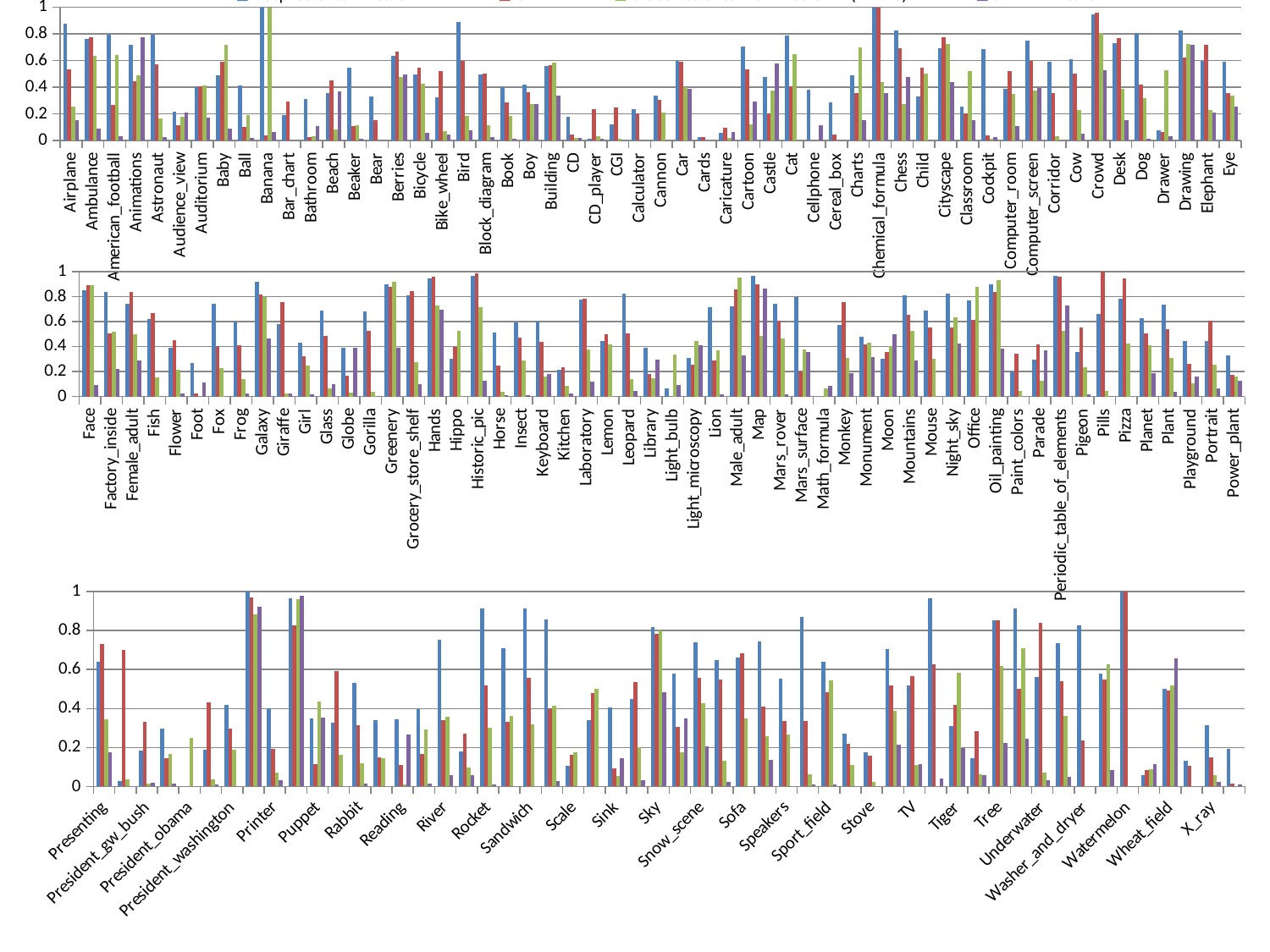

### Chart

| Category | DeepFeatures+LinearSVM | CNN | GlobalFeatures+NonLinearSVM (IMARS) | SIFTFV+LinearSVM |
|---|---|---|---|---|
| Airplane | 0.879359968247314 | 0.531650856240952 | 0.255120310923839 | 0.153896103896104 |
| Ambulance | 0.76243895422016 | 0.776500638569604 | 0.634920634920635 | 0.0911713734294379 |
| American_football | 0.791666666666667 | 0.264705882352941 | 0.639705882352941 | 0.0333333333333333 |
| Animations | 0.715816126970677 | 0.446256334261232 | 0.488563687322641 | 0.777784393654666 |
| Astronaut | 0.793446704810341 | 0.572066412256286 | 0.167583988666874 | 0.0238539445628998 |
| Audience_view | 0.216562366834106 | 0.115913947025646 | 0.179324894514768 | 0.212359272448192 |
| Auditorium | 0.402487546505829 | 0.404684587400762 | 0.411890854116866 | 0.17222427726239 |
| Baby | 0.491136324400649 | 0.590171012552666 | 0.716527275467149 | 0.0867507917867692 |
| Ball | 0.411298292576831 | 0.0996813371813372 | 0.189842015928972 | 0.0161290322580645 |
| Banana | 1.0 | 0.0389740173217855 | 1.0 | 0.0625 |
| Bar_chart | 0.193252281487576 | 0.29335522526942 | 0.0 | 0.0 |
| Bathroom | 0.312770568618626 | 0.0257740219402591 | 0.0342391304347826 | 0.111111111111111 |
| Beach | 0.357844273988274 | 0.449820386850387 | 0.0835501675537158 | 0.371491228070175 |
| Beaker | 0.544537111852132 | 0.106061514680526 | 0.111811975119429 | 0.0125 |
| Bear | 0.327667583644455 | 0.150309278350515 | 0.0 | 0.0 |
| Berries | 0.634242424242424 | 0.66856223008684 | 0.47813766069824 | 0.493465523986281 |
| Bicycle | 0.494720441595442 | 0.545334507042254 | 0.426315789473684 | 0.0588235294117647 |
| Bike_wheel | 0.325826328214032 | 0.521928005853224 | 0.0685425685425685 | 0.0434782608695652 |
| Bird | 0.888747648173916 | 0.596168115377551 | 0.18240639876157 | 0.0775245117899684 |
| Block_diagram | 0.498636850003464 | 0.501327022894187 | 0.11769992131301 | 0.0242966751918159 |
| Book | 0.402022159949142 | 0.283342052383889 | 0.185698087679012 | 0.0133333333333333 |
| Boy | 0.422242974303928 | 0.362506140790416 | 0.275746548034184 | 0.273717179400062 |
| Building | 0.558928404659717 | 0.567977956656841 | 0.584522469362164 | 0.336548598381492 |
| CD | 0.179036904241748 | 0.0451286261631089 | 0.0166666666666667 | 0.01853650639469 |
| CD_player | 0.0105263157894737 | 0.233632038065028 | 0.0331813576494428 | 0.0135135135135135 |
| CGI | 0.118244399051936 | 0.247721988086082 | 0.012987012987013 | 0.0 |
| Calculator | 0.237751148784898 | 0.205845216874629 | 0.0 | 0.0 |
| Cannon | 0.335217558532677 | 0.30472732940818 | 0.211904761904762 | 0.0 |
| Car | 0.598971951779768 | 0.592218442865136 | 0.402446998393433 | 0.385840912127797 |
| Cards | 0.0261513157894737 | 0.0223992035838726 | 0.0 | 0.0 |
| Caricature | 0.0543424317617866 | 0.0949653630066001 | 0.0175438596491228 | 0.065172016670401 |
| Cartoon | 0.702500899213728 | 0.531334581847369 | 0.117958466853826 | 0.292149445862109 |
| Castle | 0.477172095916602 | 0.204357541727111 | 0.375326918925005 | 0.575 |
| Cat | 0.785702219255535 | 0.404707695231889 | 0.645185548794804 | 0.0 |
| Cellphone | 0.379630725529648 | 0.0 | 0.0 | 0.11219512195122 |
| Cereal_box | 0.287745098039216 | 0.0476190476190476 | 0.0 | 0.0 |
| Charts | 0.490512265512266 | 0.35344191522763 | 0.697666785098869 | 0.154680145089352 |
| Chemical_formula | 1.0 | 1.0 | 0.44047619047619 | 0.355166964677834 |
| Chess | 0.825223137791533 | 0.690435844416866 | 0.270761405044794 | 0.478557709766387 |
| Child | 0.331449883542663 | 0.543954496507036 | 0.5 | 0.0 |
| Cityscape | 0.693503692846345 | 0.775544520193798 | 0.721803698568245 | 0.438522301773952 |
| Classroom | 0.256551642557153 | 0.201948615776824 | 0.518181818181818 | 0.153084694272587 |
| Cockpit | 0.68602814289175 | 0.0353292555572994 | 0.0155555555555556 | 0.027027027027027 |
| Computer_room | 0.386849545894895 | 0.519256443159856 | 0.34841546394578 | 0.105097436488411 |
| Computer_screen | 0.749921596515241 | 0.600145193915992 | 0.373343404961645 | 0.392187883191874 |
| Corridor | 0.588499976261691 | 0.355257229154288 | 0.0292201023908341 | 0.0 |
| Cow | 0.612630144868775 | 0.50112363127069 | 0.230379186847804 | 0.0527324507389163 |
| Crowd | 0.943899730937268 | 0.95779854088649 | 0.809776998619612 | 0.524783583561839 |
| Desk | 0.731068215654322 | 0.77009862866166 | 0.38557467836818 | 0.153241106717864 |
| Dog | 0.804058305328617 | 0.419882217554569 | 0.319904371672917 | 0.0104166666666667 |
| Drawer | 0.078415252995431 | 0.0603618421052632 | 0.528673361522199 | 0.033968253968254 |
| Drawing | 0.822359393761865 | 0.625396517392006 | 0.721487603305785 | 0.720464434409008 |
| Elephant | 0.598956280042881 | 0.720869565217391 | 0.22718253968254 | 0.208333333333333 |
| Eye | 0.58898751635231 | 0.352964223135364 | 0.33647316181272 | 0.256875516274013 |

### Chart

| Category |  |  |  |  |
|---|---|---|---|---|
| Face | 0.851379033814659 | 0.894596324860552 | 0.894055998442437 | 0.0947712299535922 |
| Factory_inside | 0.839770570754634 | 0.505796679431634 | 0.520974395373879 | 0.221675557713045 |
| Female_adult | 0.739905291417899 | 0.837675638948802 | 0.50204649690458 | 0.28966773926186 |
| Fish | 0.623236782750722 | 0.665708800056626 | 0.154609426507861 | 0.0 |
| Flower | 0.391826626955914 | 0.450430466382446 | 0.216671530832755 | 0.0248778998778999 |
| Foot | 0.266666666666667 | 0.0240564678766926 | 0.0 | 0.111111111111111 |
| Fox | 0.742388184471293 | 0.405745208796601 | 0.225259337645745 | 0.0 |
| Frog | 0.603164928037219 | 0.409761904761905 | 0.140815580618212 | 0.023888428610881 |
| Galaxy | 0.919838814737572 | 0.815025433826923 | 0.796740746346063 | 0.468571173324275 |
| Giraffe | 0.579354553492485 | 0.755555555555556 | 0.0235813366960908 | 0.0222222222222222 |
| Girl | 0.428958288340082 | 0.325066420891175 | 0.250588735742967 | 0.0199692780337942 |
| Glass | 0.690260145162717 | 0.48521898064748 | 0.063667630986821 | 0.0986814784053156 |
| Globe | 0.388584149804494 | 0.167902930367307 | 0.0324224386724387 | 0.38895632564995 |
| Gorilla | 0.681907403837228 | 0.527573529411765 | 0.0350985221674877 | 0.0 |
| Greenery | 0.89836527600296 | 0.878661320993065 | 0.918824245788761 | 0.387172090604401 |
| Grocery_store_shelf | 0.80982124721057 | 0.845541393461285 | 0.278065689251583 | 0.0974802777434356 |
| Hands | 0.949199637950481 | 0.957434019827114 | 0.729301580884703 | 0.698624385597933 |
| Hippo | 0.304728487886383 | 0.398809523809524 | 0.527027027027027 | 0.0 |
| Historic_pic | 0.967824644515846 | 0.98800215352056 | 0.718330485321068 | 0.126734680568438 |
| Horse | 0.513361525864553 | 0.250842820334748 | 0.0397484286112106 | 0.0108695652173913 |
| Insect | 0.59203776899461 | 0.47284035132615 | 0.287446781267006 | 0.0123456790123457 |
| Keyboard | 0.603150030773538 | 0.440279229684231 | 0.158324553848285 | 0.180131134297801 |
| Kitchen | 0.21316878309651 | 0.23262151807729 | 0.0823618179666233 | 0.0241291634884312 |
| Laboratory | 0.780179815536214 | 0.78497268705278 | 0.37507048988815 | 0.119032622458275 |
| Lemon | 0.447725081935608 | 0.5 | 0.416666666666667 | 0.0 |
| Leopard | 0.821380471380471 | 0.503468088624339 | 0.142857142857143 | 0.047034942182001 |
| Library | 0.388448316155723 | 0.178688450128952 | 0.148749092708173 | 0.293992697237965 |
| Light_bulb | 0.0680555555555556 | 0.0 | 0.333333333333333 | 0.0925925925925926 |
| Light_microscopy | 0.30596595658605 | 0.255592429713382 | 0.448121683092814 | 0.414101740746412 |
| Lion | 0.714285714285714 | 0.288015627750504 | 0.369245372567632 | 0.0198039215686275 |
| Male_adult | 0.7229395853576 | 0.855783176397014 | 0.951268466497456 | 0.328238034294089 |
| Map | 0.968153211043064 | 0.900494945172988 | 0.485649928706975 | 0.864136469697598 |
| Mars_rover | 0.745223856087776 | 0.60401312148624 | 0.463333333333333 | 0.0144927536231884 |
| Mars_surface | 0.79624084815881 | 0.20209078409968 | 0.376633005164893 | 0.354167141422043 |
| Math_formula | 0.0 | 0.0 | 0.0658146842720125 | 0.0831923827748628 |
| Monkey | 0.571346757717161 | 0.754999327850007 | 0.3060373312369 | 0.1875 |
| Monument | 0.476650707922782 | 0.419645405576192 | 0.428372515971416 | 0.314867438801483 |
| Moon | 0.302558558895487 | 0.35362319034828 | 0.401692751692752 | 0.5 |
| Mountains | 0.811132800760199 | 0.655579421538783 | 0.525304810293311 | 0.290018307193339 |
| Mouse | 0.687199539010365 | 0.551704449630532 | 0.301327497013481 | 0.0 |
| Night_sky | 0.8258551195919 | 0.554309248778705 | 0.631271401470035 | 0.423751662495508 |
| Office | 0.766749095343207 | 0.611522144465861 | 0.881123297578666 | 0.0 |
| Oil_painting | 0.89973277672907 | 0.835083411475908 | 0.930129964164244 | 0.384660114180271 |
| Paint_colors | 0.200998938389466 | 0.343083474909638 | 0.0472334682860999 | 0.0 |
| Parade | 0.293567301382224 | 0.41482216625032 | 0.12501220017792 | 0.372356139969452 |
| Periodic_table_of_elements | 0.965783727500661 | 0.96286392720783 | 0.524993430847804 | 0.727165471923536 |
| Pigeon | 0.355230947547265 | 0.553543417366947 | 0.233515336227166 | 0.0163934426229508 |
| Pills | 0.6602825925492 | 1.0 | 0.0455455455455455 | 0.0 |
| Pizza | 0.780612244897959 | 0.948051948051948 | 0.424390243902439 | 0.0 |
| Planet | 0.629671881706296 | 0.50710436371704 | 0.410345364052015 | 0.18390577010187 |
| Plant | 0.734406686158143 | 0.538241632439619 | 0.308173463128654 | 0.0362610229276896 |
| Playground | 0.444536811916346 | 0.25987168557501 | 0.108106425748611 | 0.15835502095863 |
| Portrait | 0.444327925356487 | 0.605640188871948 | 0.253805714417085 | 0.0669522907047379 |
| Power_plant | 0.32991958333442 | 0.174912281358204 | 0.159678239111737 | 0.125 |

### Chart

| Category |  |  |  |  |
|---|---|---|---|---|
| Presenting | 0.639294188696946 | 0.731589290052827 | 0.345532206156868 | 0.175411386942141 |
| President_carter | 0.027027027027027 | 0.7 | 0.0378571428571429 | 0.0 |
| President_gw_bush | 0.184418604651163 | 0.333333333333333 | 0.0133333333333333 | 0.0169491525423729 |
| President_nixon | 0.297187809641246 | 0.143308636268857 | 0.166552684903749 | 0.0131578947368421 |
| President_obama | 0.0 | 0.0 | 0.25 | 0.0 |
| President_reagan | 0.18923808506309 | 0.429418328584995 | 0.0357142857142857 | 0.0120481927710843 |
| President_washington | 0.417034350453468 | 0.295812892245802 | 0.187449374968873 | 0.0 |
| Printed_text | 1.0 | 0.971006713483416 | 0.881914788437275 | 0.923355027163182 |
| Printer | 0.401478355847915 | 0.192320515063678 | 0.0709188718069199 | 0.0330779819259082 |
| Produced_video | 0.963892950127317 | 0.824375106898658 | 0.959227765305142 | 0.979776384750405 |
| Puppet | 0.349293918685588 | 0.113095238095238 | 0.434117647058824 | 0.353202319440878 |
| Pyramids | 0.327650026207651 | 0.593963886355191 | 0.161890243902439 | 0.0 |
| Rabbit | 0.53129174819429 | 0.315321637426901 | 0.120753843582847 | 0.0147058823529412 |
| Racoon | 0.33904711673699 | 0.149837430847607 | 0.142910623248114 | 0.0 |
| Reading | 0.345687566219232 | 0.109333729460195 | 0.0116279069767442 | 0.268278097525407 |
| Rhino | 0.396637308443032 | 0.168300653594771 | 0.291666666666667 | 0.0142857142857143 |
| River | 0.75080266955267 | 0.338776075809974 | 0.359757794947668 | 0.0586380990025105 |
| Road | 0.179912122830882 | 0.271116770860513 | 0.0988779809968254 | 0.0580642817351709 |
| Rocket | 0.912100671440925 | 0.518804832039059 | 0.303219135841304 | 0.0106382978723404 |
| Rooster | 0.708333333333333 | 0.332945134575569 | 0.360844017094017 | 0.0 |
| Sandwich | 0.913403880070547 | 0.558822470632816 | 0.318364514942377 | 0.0 |
| Satellite | 0.858583499480021 | 0.401690415152 | 0.416101992145881 | 0.0278452541610436 |
| Scale | 0.105969614434951 | 0.161055107526882 | 0.174708108979209 | 0.0 |
| Sheep | 0.339255819286779 | 0.478174603174603 | 0.5 | 0.0 |
| Sink | 0.403384008021497 | 0.0914309316569955 | 0.0527033492822967 | 0.142857142857143 |
| Skull | 0.446850734064502 | 0.536083916083916 | 0.2 | 0.0327333645005454 |
| Sky | 0.819140088404986 | 0.78337618374921 | 0.801409779197832 | 0.484388198257317 |
| Snake | 0.57977550327455 | 0.306835780289127 | 0.175742296154637 | 0.347049689440994 |
| Snow_scene | 0.741495229224609 | 0.558093539737422 | 0.426170453576591 | 0.206096687982192 |
| Soccer | 0.646464646464646 | 0.549242424242424 | 0.132422758757453 | 0.0252403846153846 |
| Sofa | 0.662337662337662 | 0.682783671876966 | 0.348618876250455 | 0.0 |
| Soldiers | 0.743928070499584 | 0.409876878652533 | 0.2572940287226 | 0.136010421249325 |
| Speakers | 0.551577011783235 | 0.334868385135164 | 0.268112036132658 | 0.0 |
| Spider | 0.871111111111111 | 0.334683239775461 | 0.0641718641718642 | 0.0117647058823529 |
| Sport_field | 0.640949895395467 | 0.481717629089847 | 0.542817160256185 | 0.0113636363636364 |
| Statue | 0.272518674136321 | 0.219666590719222 | 0.111921217916031 | 0.0 |
| Stove | 0.176431368330573 | 0.156096234524438 | 0.0231331533963113 | 0.0 |
| Sunglasses | 0.706641563740447 | 0.517406879129303 | 0.389327126253883 | 0.216604000139562 |
| TV | 0.518486911470426 | 0.564262347369777 | 0.11016563915758 | 0.113240865039813 |
| Tennis_racquet | 0.966666666666667 | 0.624585218702866 | 0.0 | 0.0405982905982906 |
| Tiger | 0.311108934169279 | 0.417508417508418 | 0.584719334719335 | 0.195238095238095 |
| Toys | 0.146393546088963 | 0.281926406926407 | 0.0620300751879699 | 0.0588235294117647 |
| Tree | 0.851129317824272 | 0.851966329236383 | 0.620155984308053 | 0.224057141766732 |
| Two_people | 0.912999219460722 | 0.49957059067757 | 0.708829223518192 | 0.243529052390735 |
| Underwater | 0.563232426712484 | 0.841294172549854 | 0.0724300488495459 | 0.0334789667457991 |
| Volcano | 0.73456632067415 | 0.540602965324061 | 0.36098071412473 | 0.0495169082125604 |
| Washer_and_dryer | 0.825098386462023 | 0.236185304392488 | 0.0 | 0.0 |
| Water_scene | 0.58049474347394 | 0.547725498242122 | 0.627700199591819 | 0.0838020657775156 |
| Watermelon | 1.0 | 1.0 | 0.0 | 0.0 |
| Weather_forecast | 0.0594842338959845 | 0.0855529137052377 | 0.0884615384615385 | 0.115939141325544 |
| Wheat_field | 0.501665348446531 | 0.492287162006222 | 0.518123631583878 | 0.65861391694725 |
| Writing | 0.133820733175572 | 0.106892453951277 | 0.0 | 0.0 |
| X_ray | 0.313940854119426 | 0.14742442641658 | 0.0569346810726464 | 0.0238095238095238 |
| Xylophone | 0.193659420289855 | 0.0133333333333333 | 0.0 | 0.0120481927710843 |